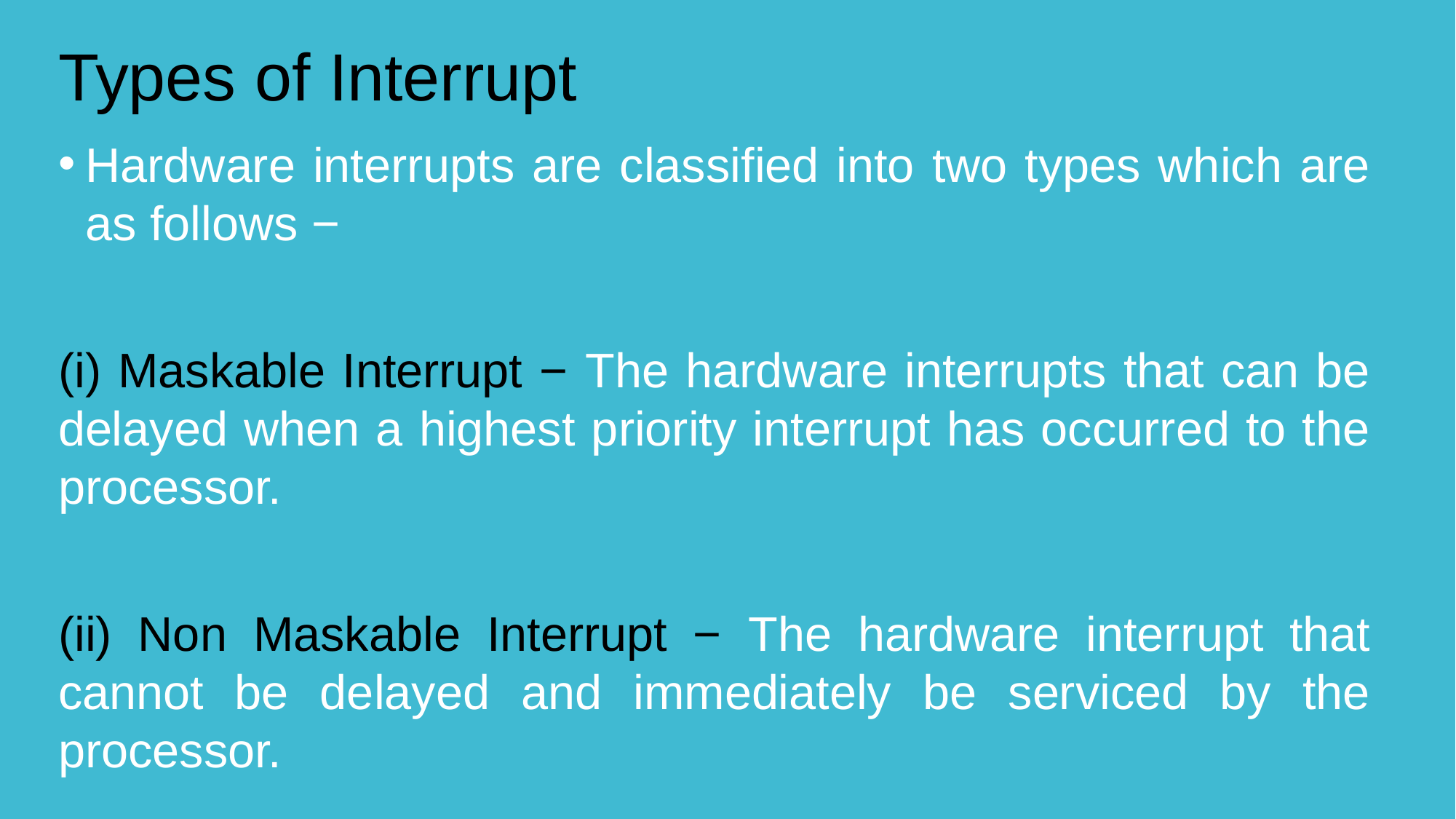

# Types of Interrupt
Hardware interrupts are classified into two types which are as follows −

(i) Maskable Interrupt − The hardware interrupts that can be delayed when a highest priority interrupt has occurred to the processor.

(ii) Non Maskable Interrupt − The hardware interrupt that cannot be delayed and immediately be serviced by the processor.